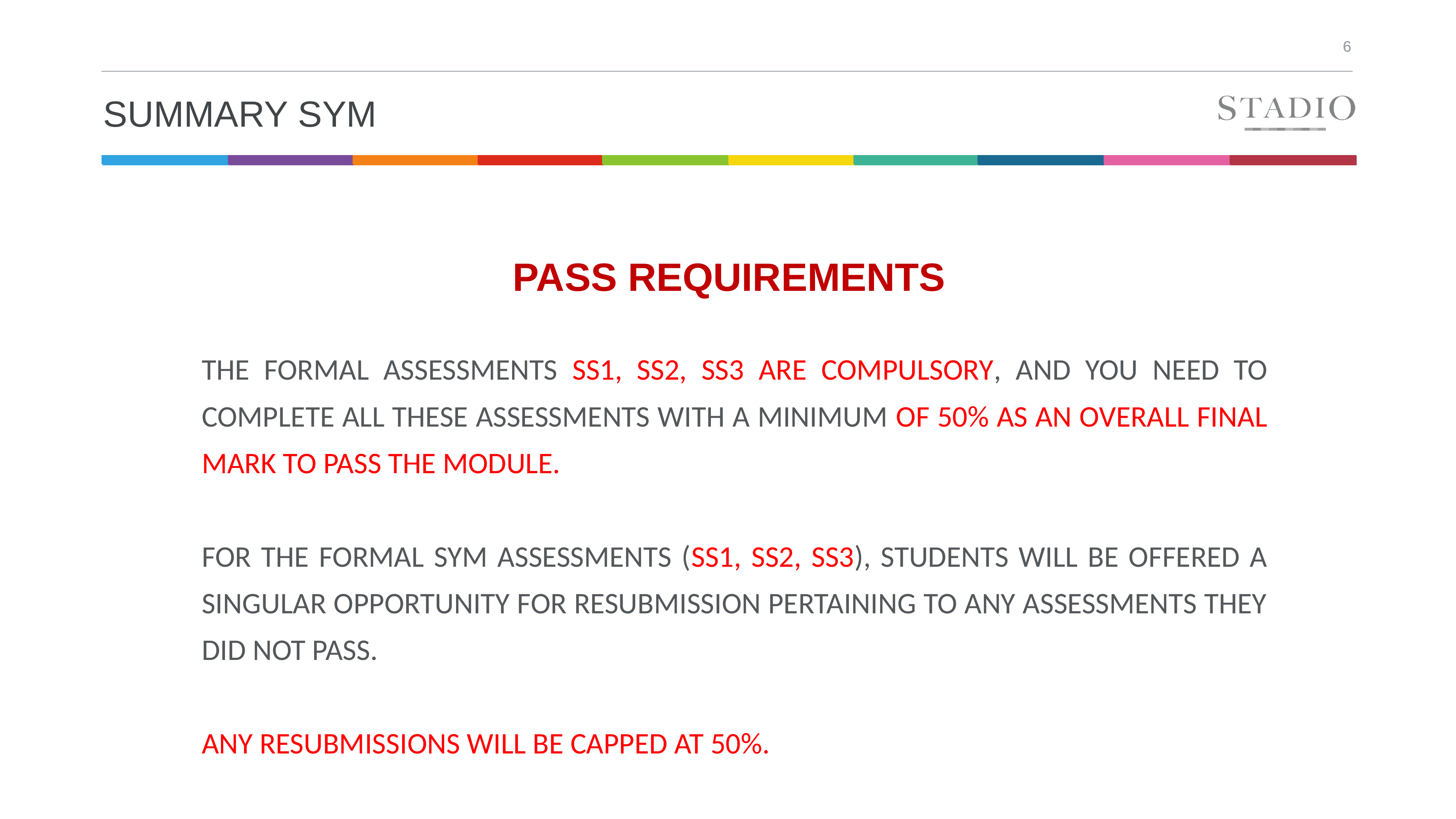

# Summary SYM

PASS REQUIREMENTS

The Formal Assessments SS1, SS2, SS3 are COMPULSORY, and you need to complete all these assessments with a minimum of 50% as an overall final mark to pass the module.

For the formal SYM assessments (SS1, SS2, SS3), students will be offered a singular opportunity for resubmission pertaining to any assessments they did not pass.

Any resubmissions will be capped at 50%.